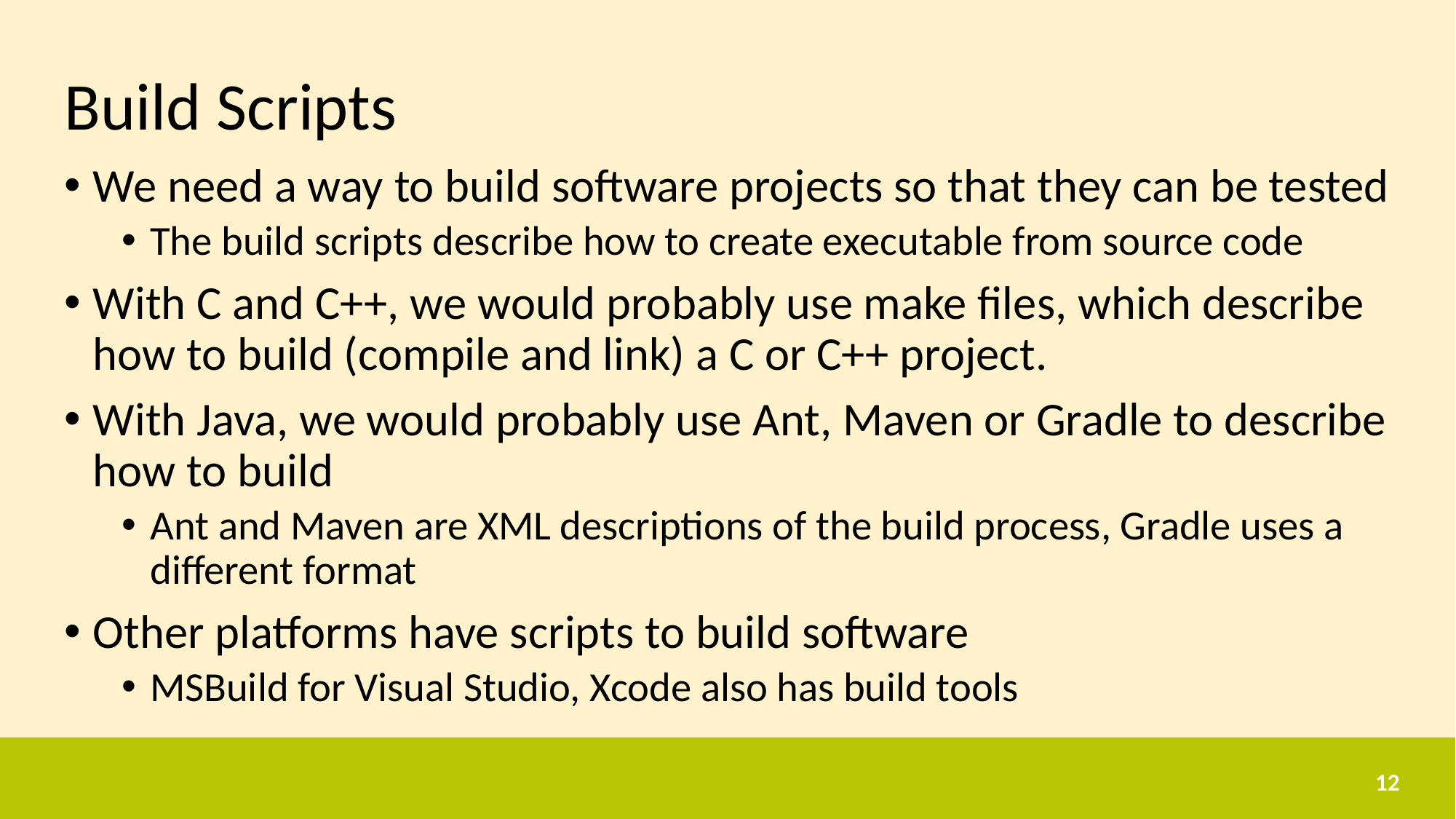

# Build Scripts
We need a way to build software projects so that they can be tested
The build scripts describe how to create executable from source code
With C and C++, we would probably use make files, which describe how to build (compile and link) a C or C++ project.
With Java, we would probably use Ant, Maven or Gradle to describe how to build
Ant and Maven are XML descriptions of the build process, Gradle uses a different format
Other platforms have scripts to build software
MSBuild for Visual Studio, Xcode also has build tools
12